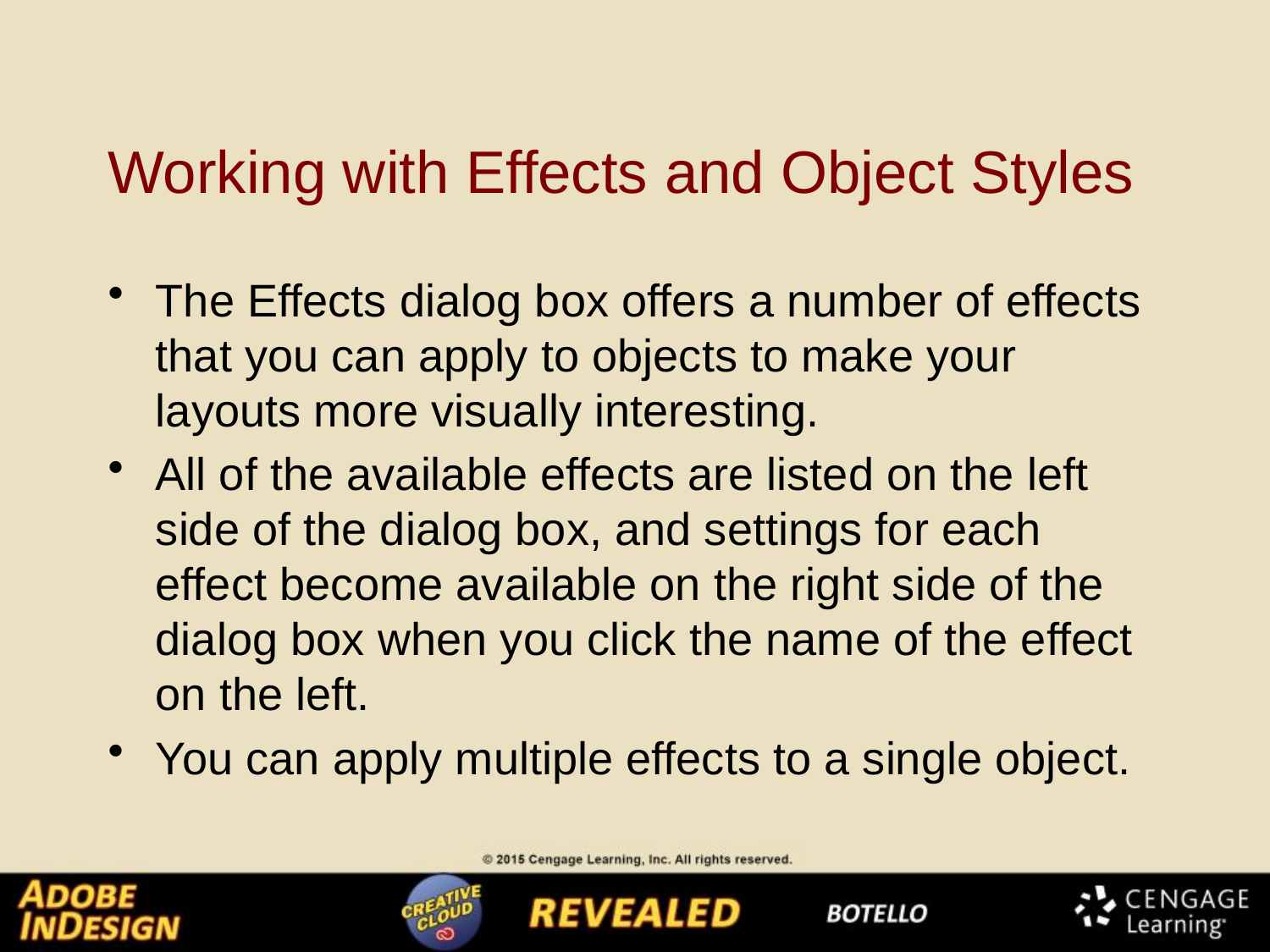

# Working with Effects and Object Styles
The Effects dialog box offers a number of effects that you can apply to objects to make your layouts more visually interesting.
All of the available effects are listed on the left side of the dialog box, and settings for each effect become available on the right side of the dialog box when you click the name of the effect on the left.
You can apply multiple effects to a single object.